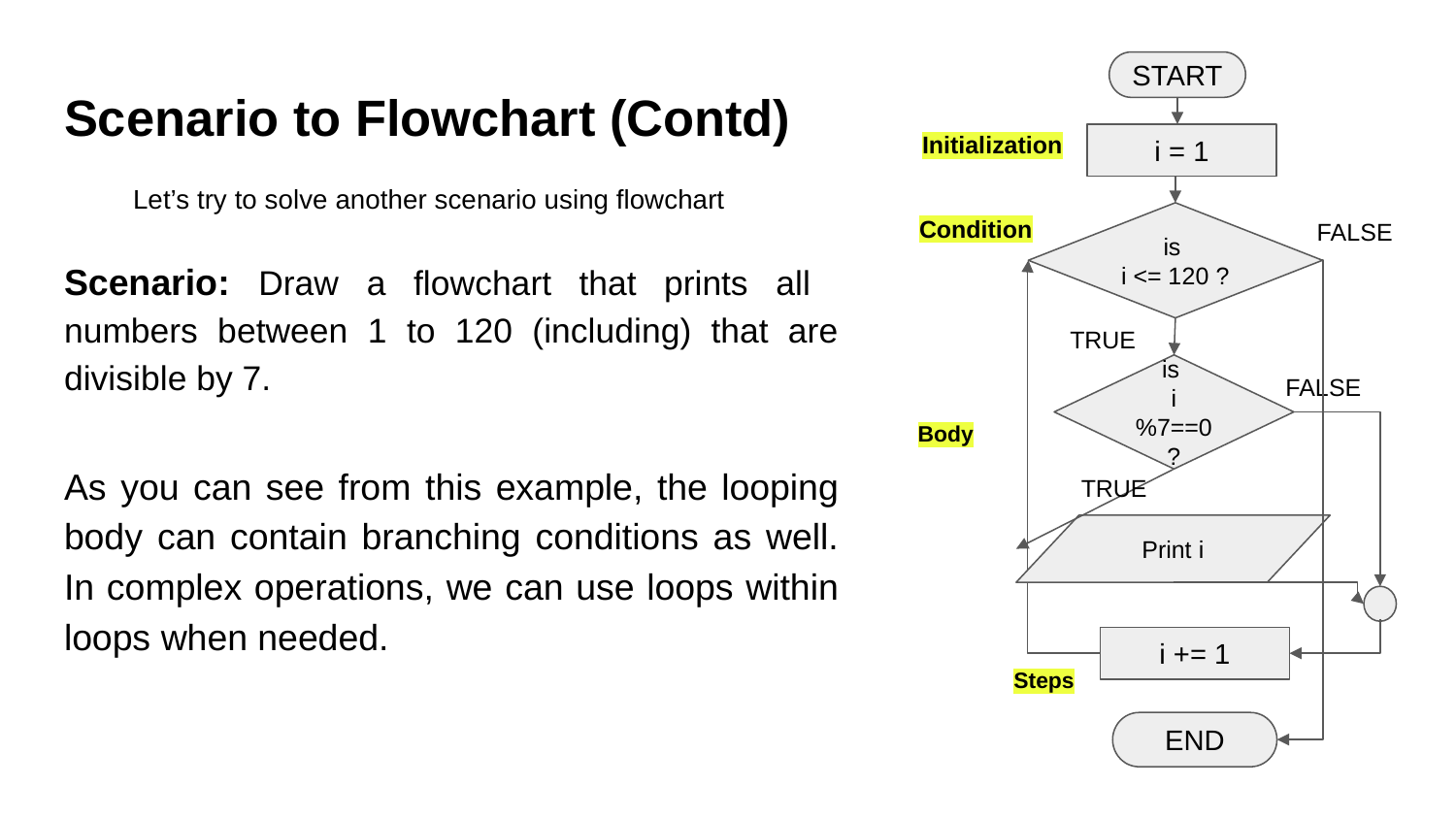

START
i = 1
is
i <= 120 ?
FALSE
TRUE
is
i%7==0 ?
FALSE
TRUE
Print i

i += 1
END
# Scenario to Flowchart (Contd)
Initialization
Let’s try to solve another scenario using flowchart
Condition
Scenario: Draw a flowchart that prints all  numbers between 1 to 120 (including) that are divisible by 7.
Body
As you can see from this example, the looping body can contain branching conditions as well. In complex operations, we can use loops within loops when needed.
Steps